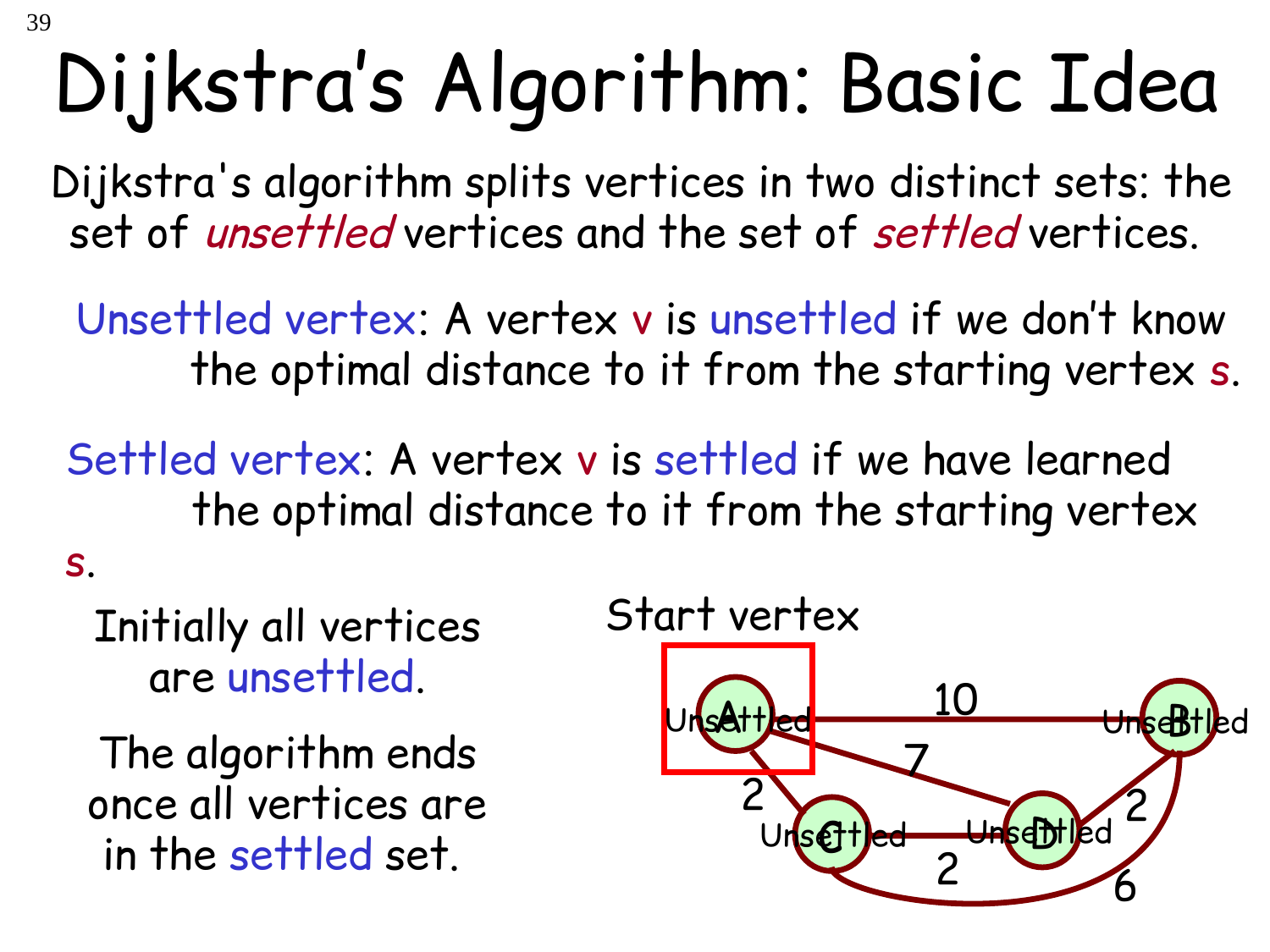

39
Dijkstra’s Algorithm: Basic Idea
Dijkstra's algorithm splits vertices in two distinct sets: the set of unsettled vertices and the set of settled vertices.
Unsettled vertex: A vertex v is unsettled if we don’t know
         the optimal distance to it from the starting vertex s.
Settled vertex: A vertex v is settled if we have learned
          the optimal distance to it from the starting vertex s.
Start vertex

Initially all vertices are unsettled.

The algorithm ends once all vertices are in the settled set.

10

A
B

2
  2

D
C

2

7
6
Unsettled
Unsettled
Unsettled
Unsettled